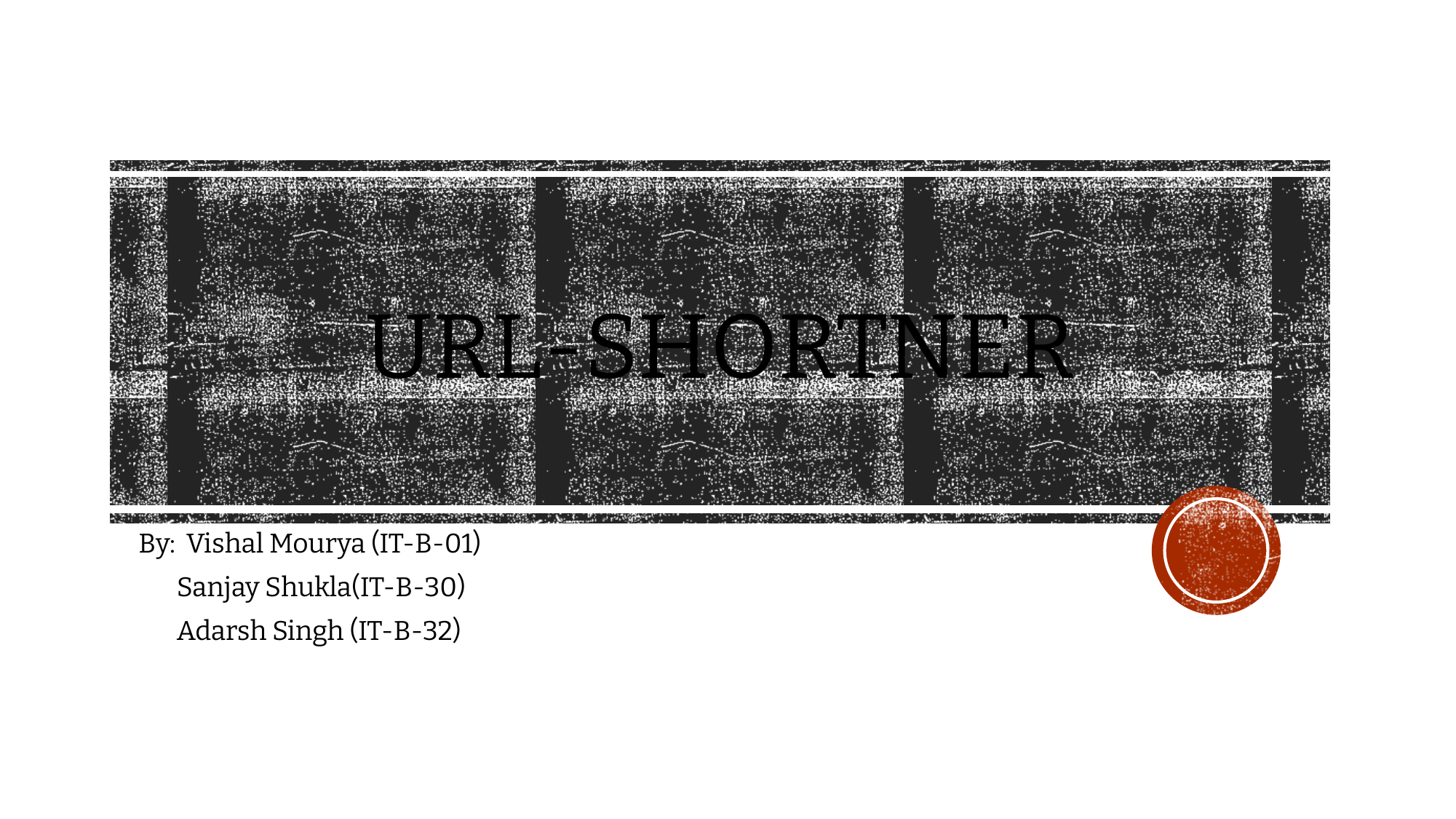

# Url-Shortner
By:  Vishal Mourya (IT-B-01)
       Sanjay Shukla(IT-B-30)
       Adarsh Singh (IT-B-32)